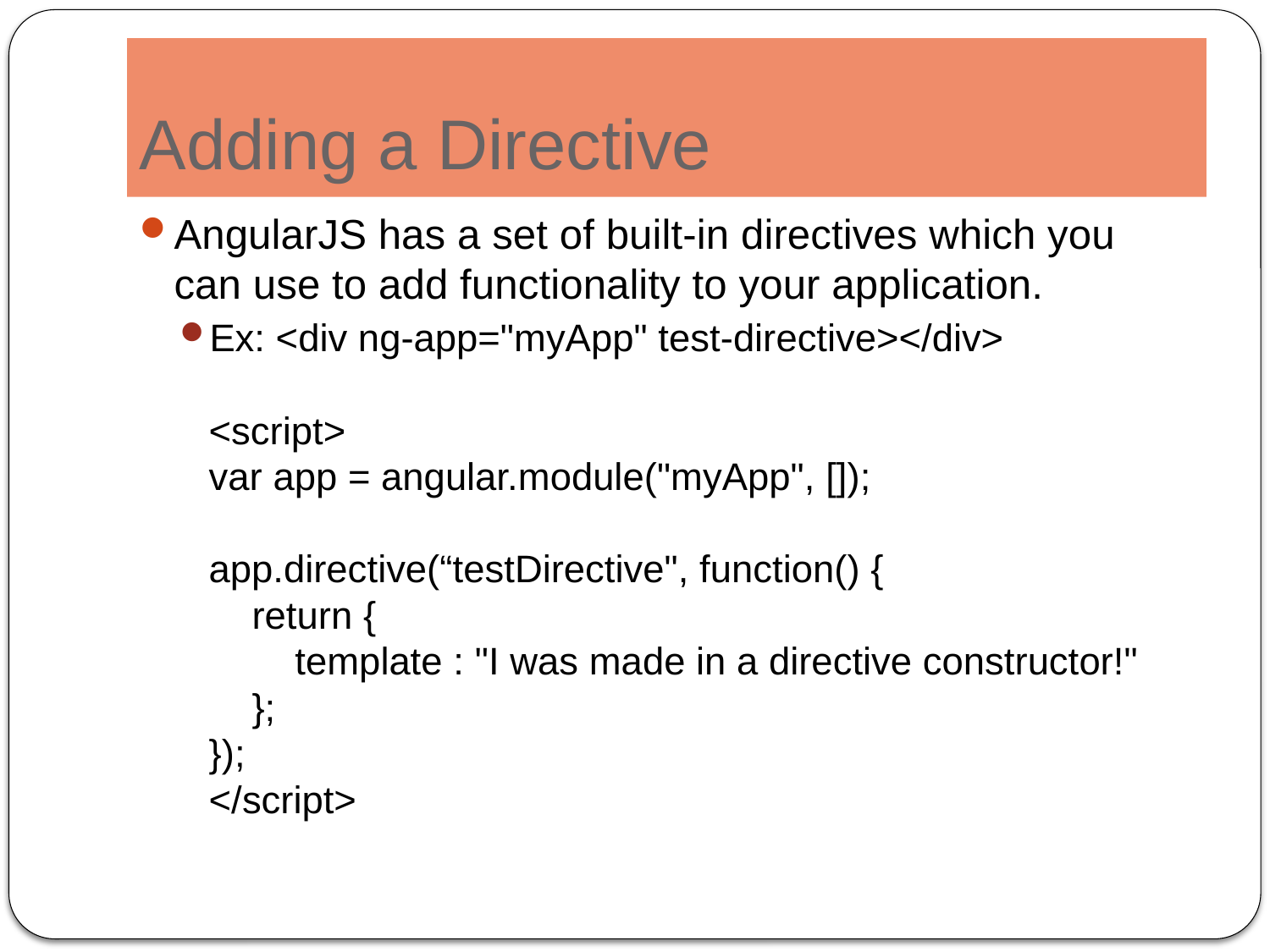

# Adding a Directive
AngularJS has a set of built-in directives which you can use to add functionality to your application.
Ex: <div ng-app="myApp" test-directive></div>
<script> 
var app = angular.module("myApp", []);
app.directive(“testDirective", function() {
    return {
        template : "I was made in a directive constructor!"
    };
});
</script>